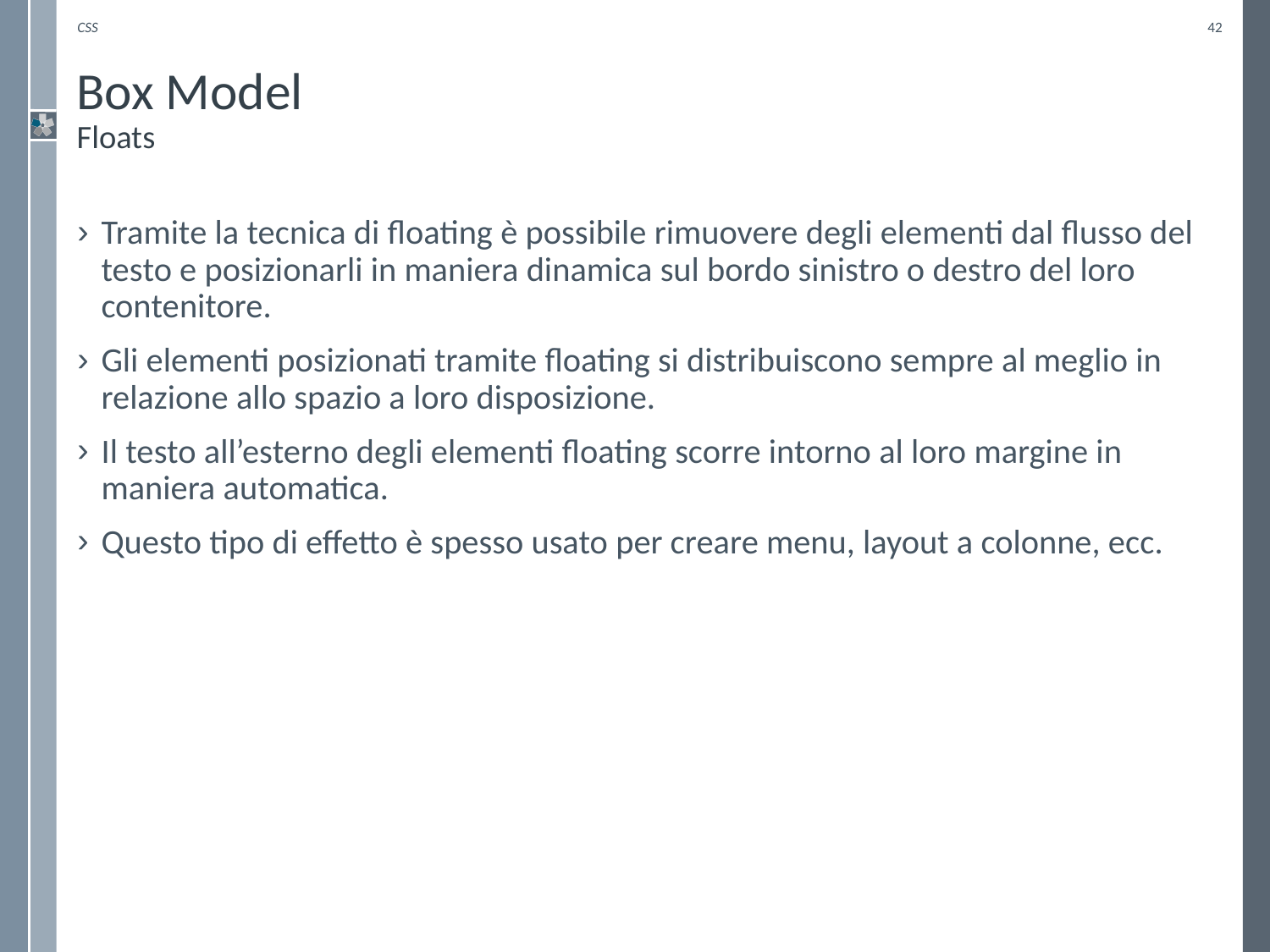

CSS
42
# Box Model Floats
Tramite la tecnica di floating è possibile rimuovere degli elementi dal flusso del testo e posizionarli in maniera dinamica sul bordo sinistro o destro del loro contenitore.
Gli elementi posizionati tramite floating si distribuiscono sempre al meglio in relazione allo spazio a loro disposizione.
Il testo all’esterno degli elementi floating scorre intorno al loro margine in maniera automatica.
Questo tipo di effetto è spesso usato per creare menu, layout a colonne, ecc.